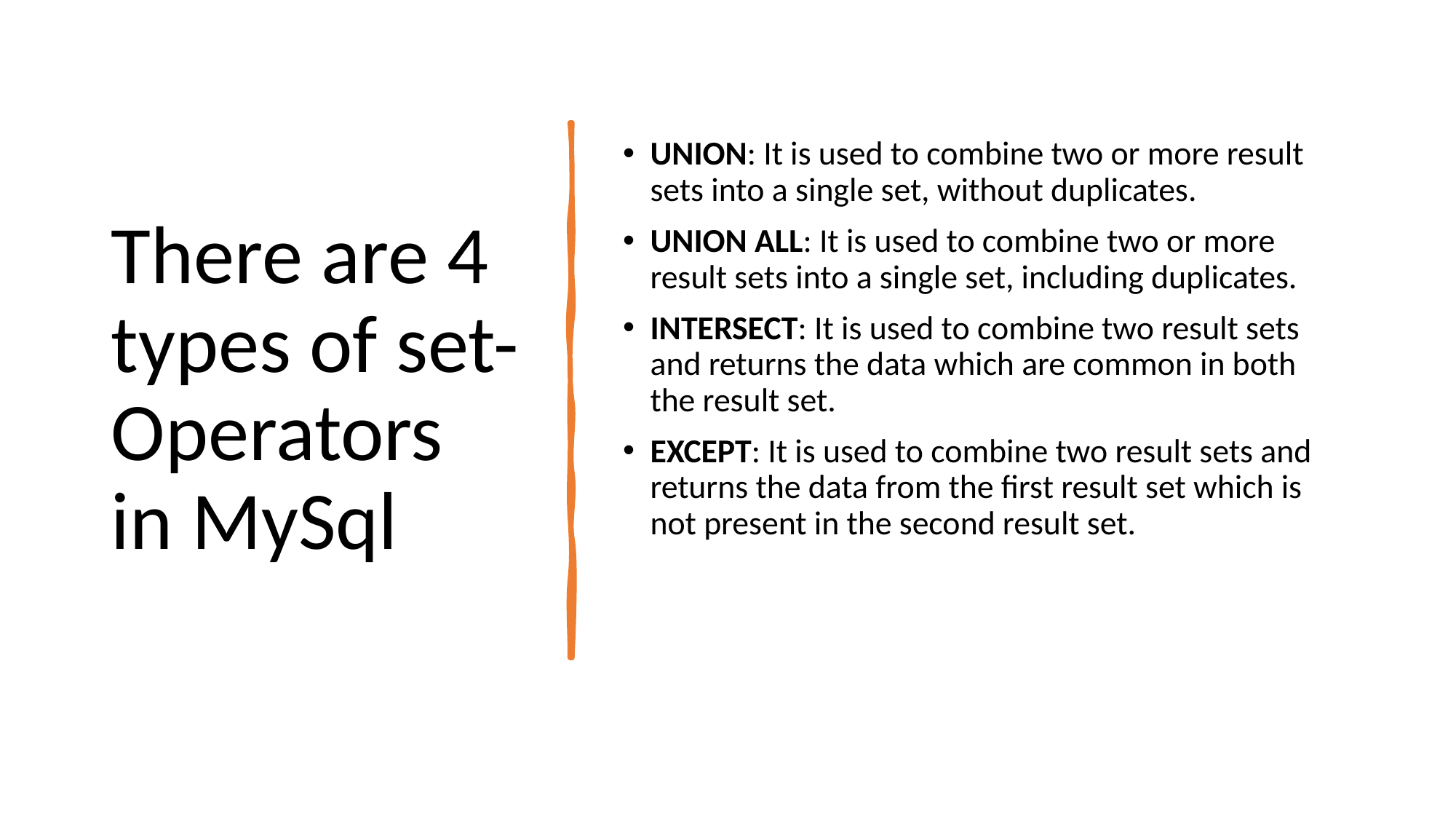

# There are 4 types of set-Operators in MySql
UNION: It is used to combine two or more result sets into a single set, without duplicates.
UNION ALL: It is used to combine two or more result sets into a single set, including duplicates.
INTERSECT: It is used to combine two result sets and returns the data which are common in both the result set.
EXCEPT: It is used to combine two result sets and returns the data from the first result set which is not present in the second result set.